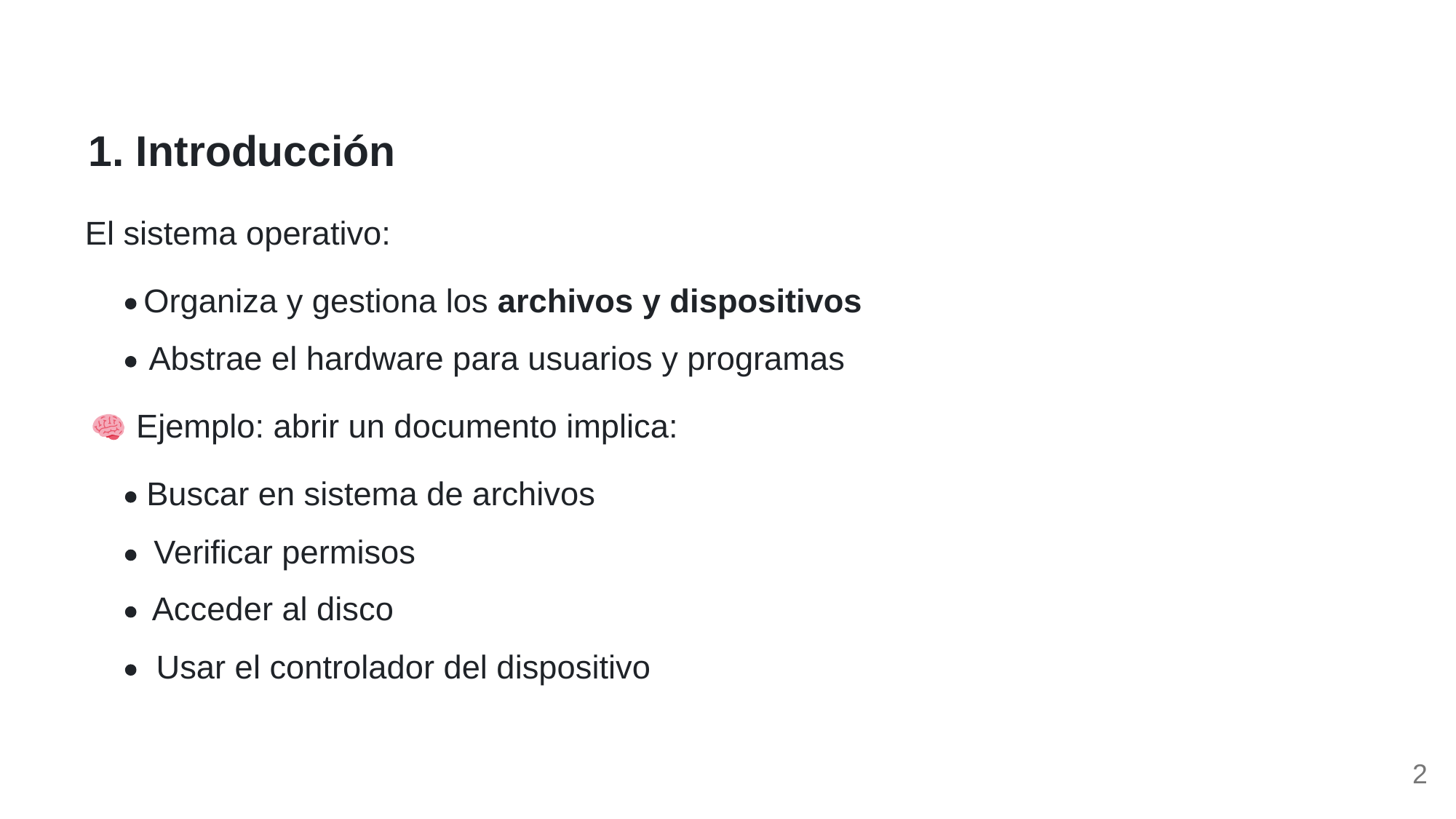

1. Introducción
El sistema operativo:
Organiza y gestiona los archivos y dispositivos

Abstrae el hardware para usuarios y programas

 Ejemplo: abrir un documento implica:

Buscar en sistema de archivos

Verificar permisos

Acceder al disco

Usar el controlador del dispositivo

2